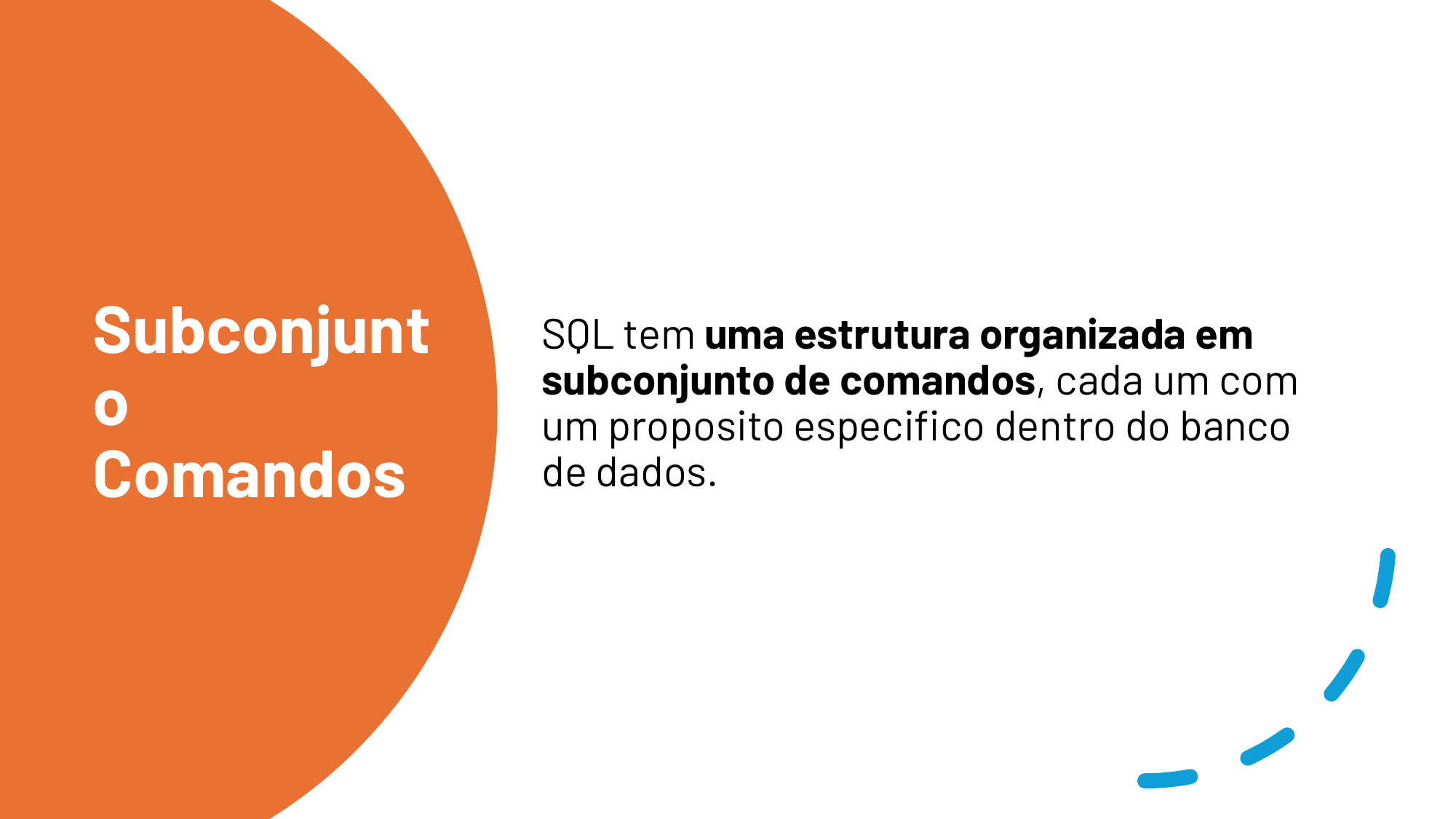

SQL tem uma estrutura organizada em subconjunto de comandos, cada um com um proposito especifico dentro do banco de dados.
# Subconjunto Comandos